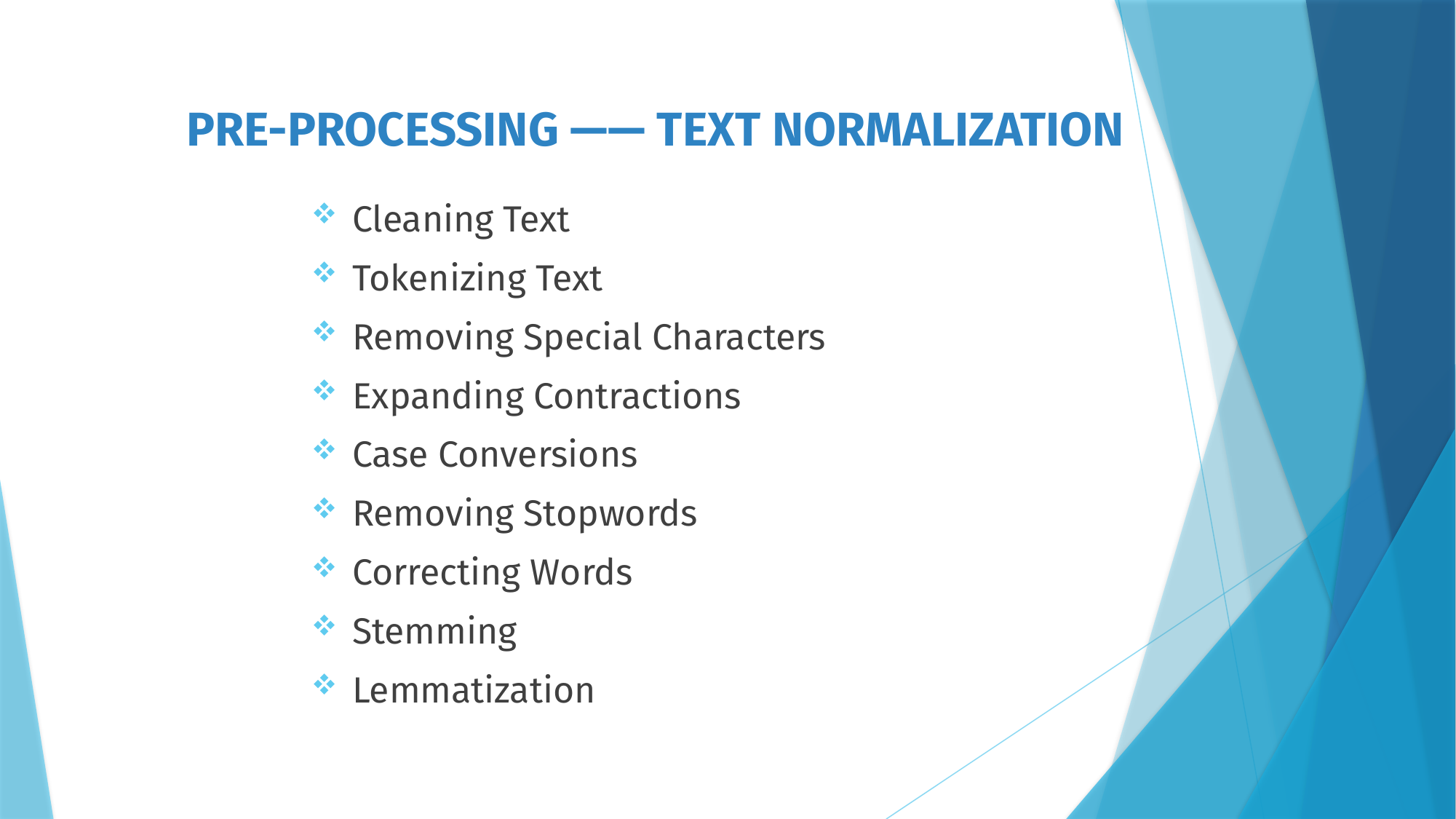

# Pre-processing —— Text Normalization
Cleaning Text
Tokenizing Text
Removing Special Characters
Expanding Contractions
Case Conversions
Removing Stopwords
Correcting Words
Stemming
Lemmatization